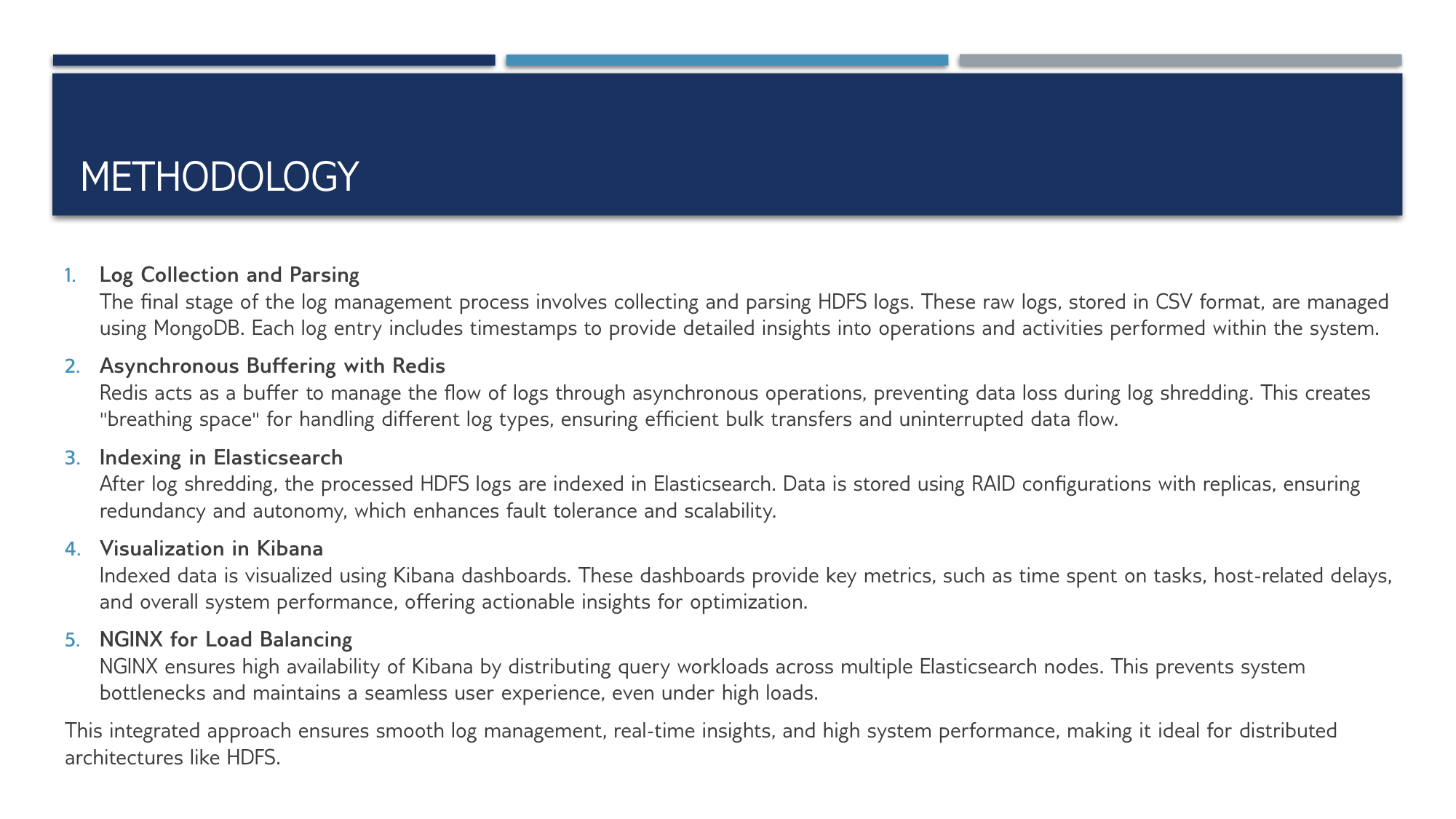

# METHODOLOGY
Log Collection and Parsing
The final stage of the log management process involves collecting and parsing HDFS logs. These raw logs, stored in CSV format, are managed using MongoDB. Each log entry includes timestamps to provide detailed insights into operations and activities performed within the system.
Asynchronous Buffering with Redis
Redis acts as a buffer to manage the flow of logs through asynchronous operations, preventing data loss during log shredding. This creates "breathing space" for handling different log types, ensuring efficient bulk transfers and uninterrupted data flow.
Indexing in Elasticsearch
After log shredding, the processed HDFS logs are indexed in Elasticsearch. Data is stored using RAID configurations with replicas, ensuring redundancy and autonomy, which enhances fault tolerance and scalability.
Visualization in Kibana
Indexed data is visualized using Kibana dashboards. These dashboards provide key metrics, such as time spent on tasks, host-related delays, and overall system performance, offering actionable insights for optimization.
NGINX for Load Balancing
NGINX ensures high availability of Kibana by distributing query workloads across multiple Elasticsearch nodes. This prevents system bottlenecks and maintains a seamless user experience, even under high loads.
This integrated approach ensures smooth log management, real-time insights, and high system performance, making it ideal for distributed architectures like HDFS.